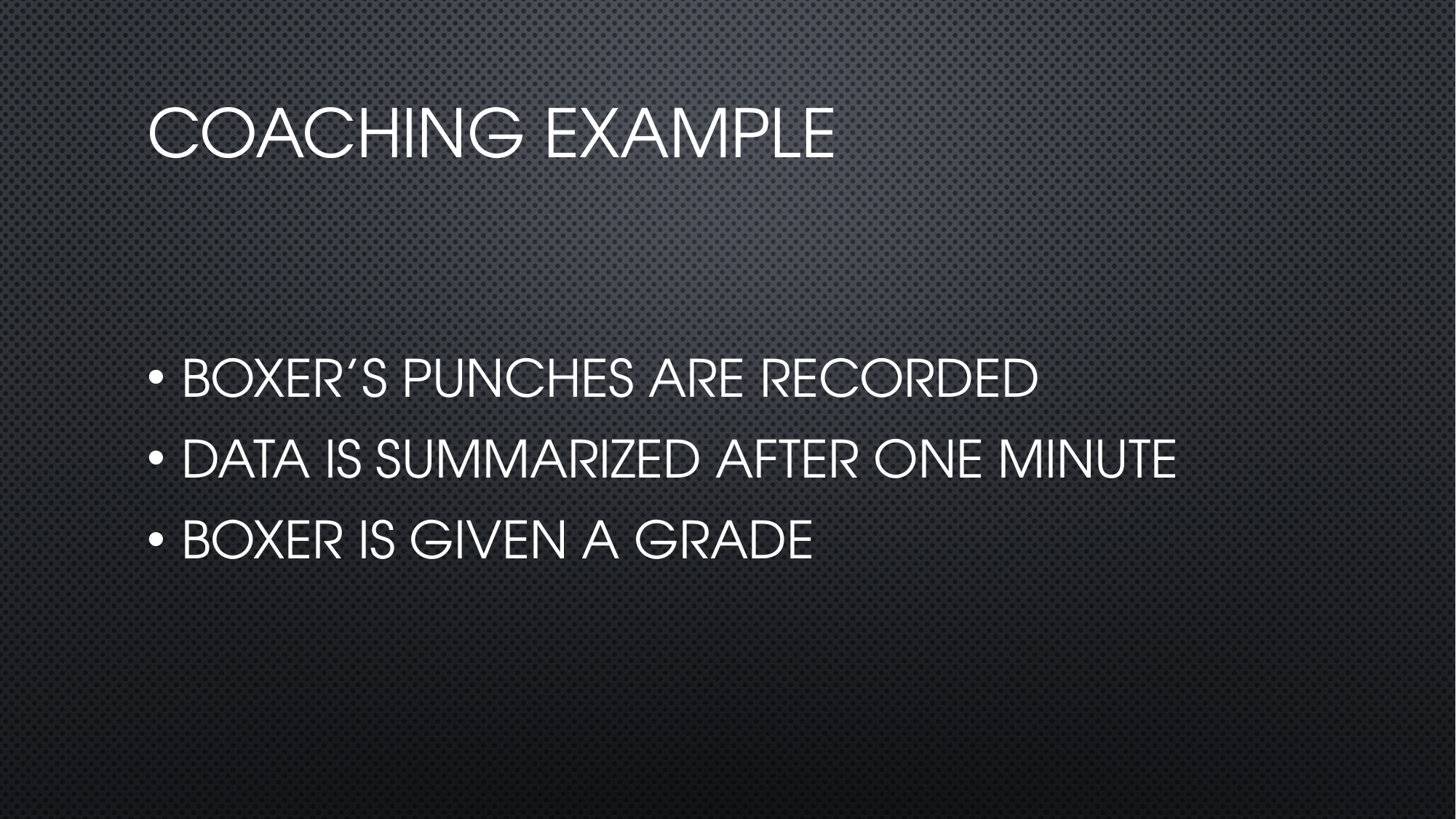

# COACHING Example
Boxer’s punches are recorded
Data is summarized after one minute
Boxer is given a grade